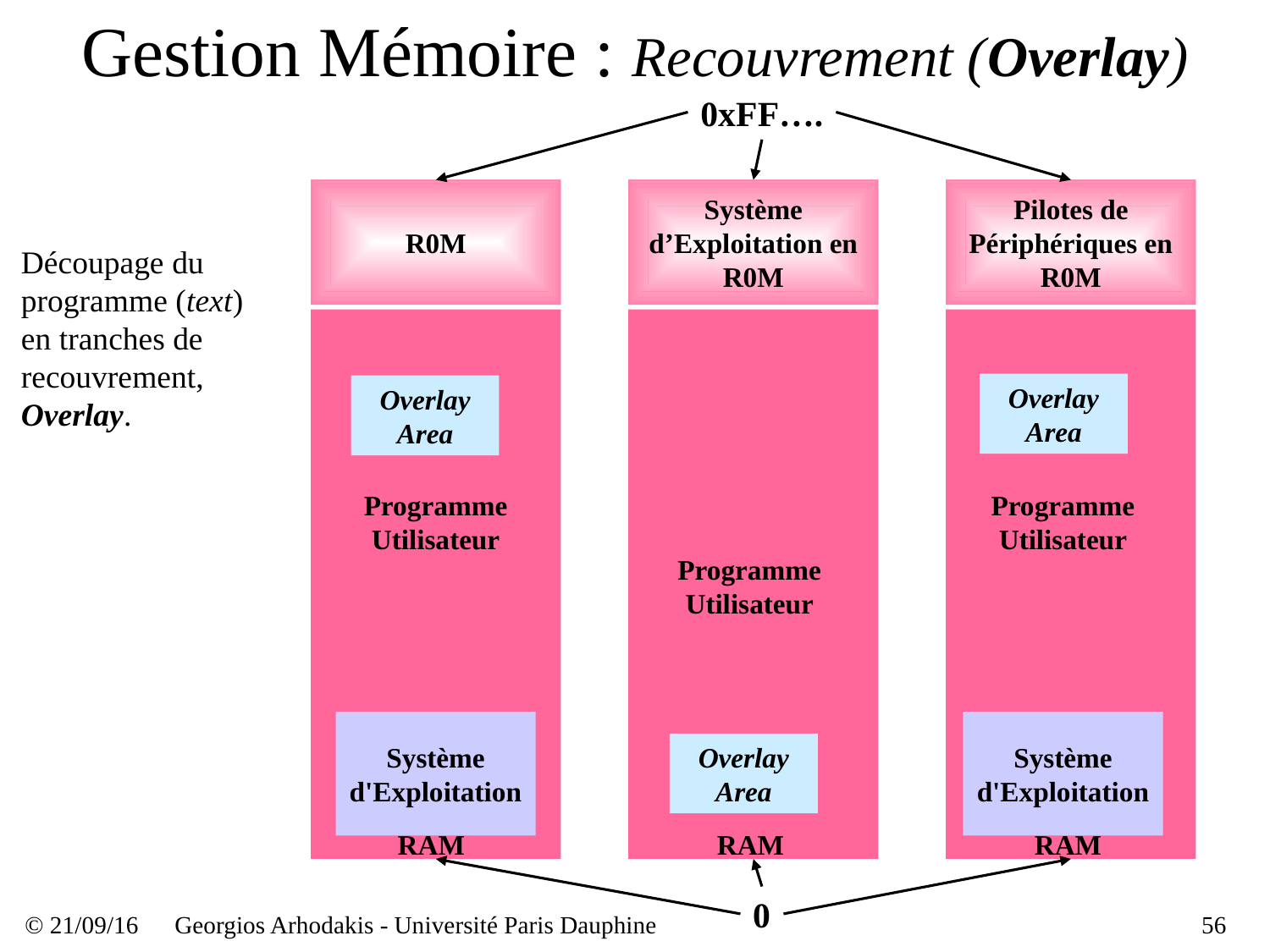

# Gestion Mémoire : Recouvrement (Overlay)
0xFF….
R0M
Système d’Exploitation en R0M
Pilotes de Périphériques en R0M
Découpage du programme (text) en tranches de recouvrement, Overlay.

Programme
Utilisateur
Programme
Utilisateur
Programme
Utilisateur
Overlay Area
Overlay Area
Système
d'Exploitation
Système
d'Exploitation
Overlay Area
RAM
RAM
RAM
0
© 21/09/16
Georgios Arhodakis - Université Paris Dauphine
56